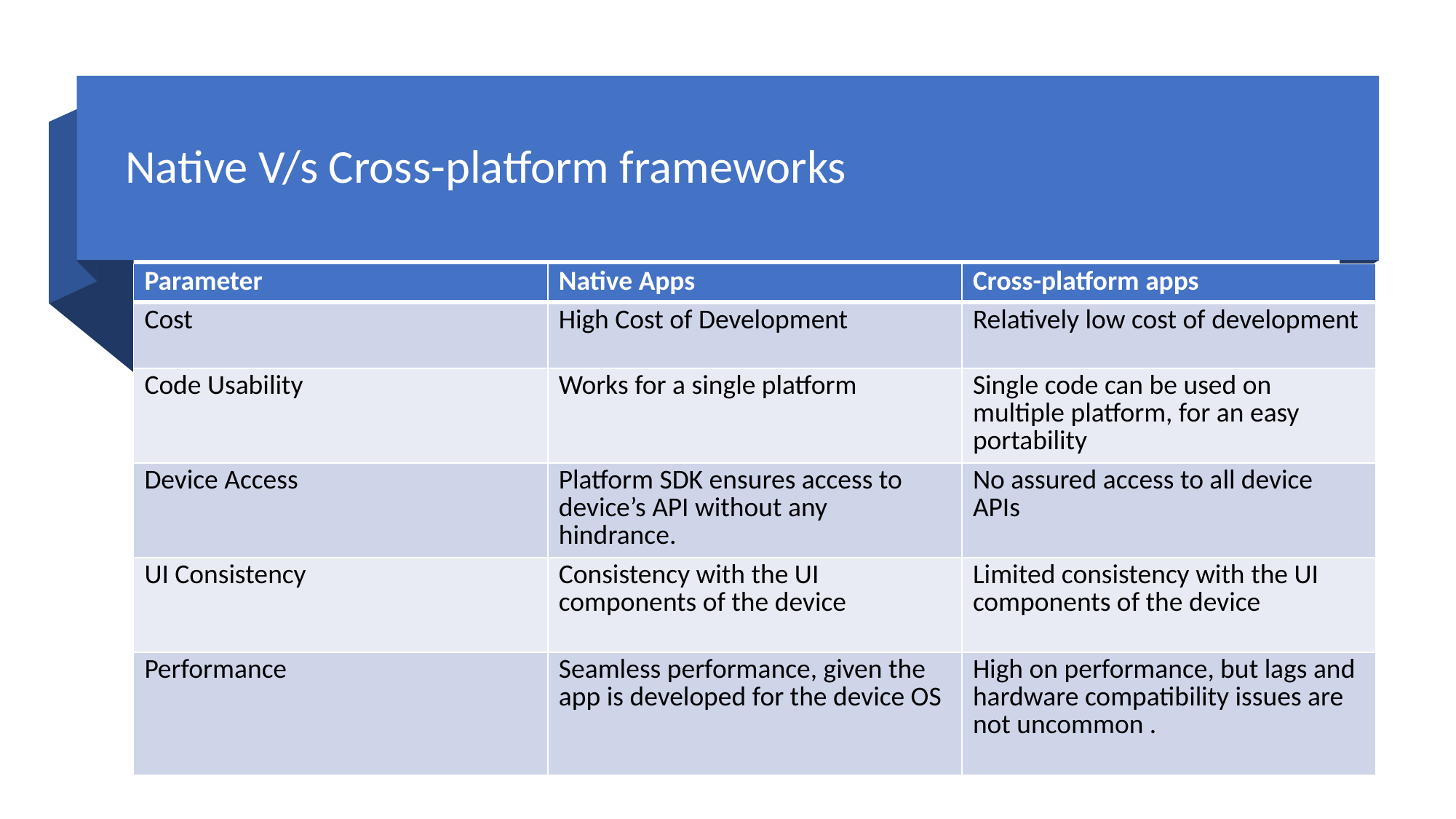

# Native V/s Cross-platform frameworks

| Parameter | Native Apps | Cross-platform apps |
| --- | --- | --- |
| Cost | High Cost of Development | Relatively low cost of development |
| Code Usability | Works for a single platform | Single code can be used on multiple platform, for an easy portability |
| Device Access | Platform SDK ensures access to device’s API without any hindrance. | No assured access to all device APIs |
| UI Consistency | Consistency with the UI components of the device | Limited consistency with the UI components of the device |
| Performance | Seamless performance, given the app is developed for the device OS | High on performance, but lags and hardware compatibility issues are not uncommon . |